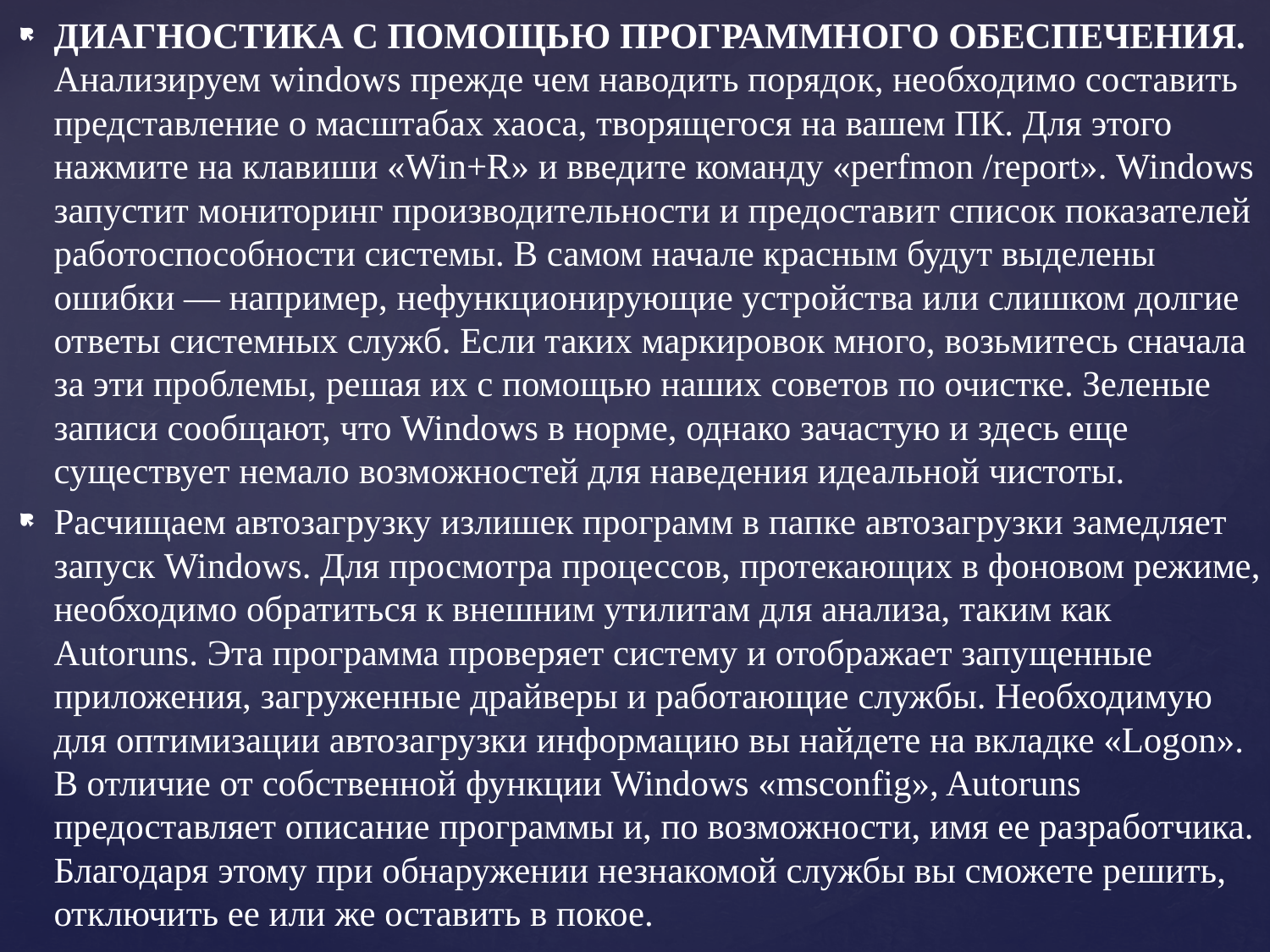

ДИАГНОСТИКА С ПОМОЩЬЮ ПРОГРАММНОГО ОБЕСПЕЧЕНИЯ.
Анализируем windows прежде чем наводить порядок, необходимо составить представление о масштабах хаоса, творящегося на вашем ПК. Для этого нажмите на клавиши «Win+R» и введите команду «perfmon /report». Windows запустит мониторинг производительности и предоставит список показателей работоспособности системы. В самом начале красным будут выделены ошибки — например, нефункционирующие устройства или слишком долгие ответы системных служб. Если таких маркировок много, возьмитесь сначала за эти проблемы, решая их с помощью наших советов по очистке. Зеленые записи сообщают, что Windows в норме, однако зачастую и здесь еще существует немало возможностей для наведения идеальной чистоты.
Расчищаем автозагрузку излишек программ в папке автозагрузки замедляет запуск Windows. Для просмотра процессов, протекающих в фоновом режиме, необходимо обратиться к внешним утилитам для анализа, таким как Autoruns. Эта программа проверяет систему и отображает запущенные приложения, загруженные драйверы и работающие службы. Необходимую для оптимизации автозагрузки информацию вы найдете на вкладке «Logon». В отличие от собственной функции Windows «msconfig», Autoruns предоставляет описание программы и, по возможности, имя ее разработчика. Благодаря этому при обнаружении незнакомой службы вы сможете решить, отключить ее или же оставить в покое.